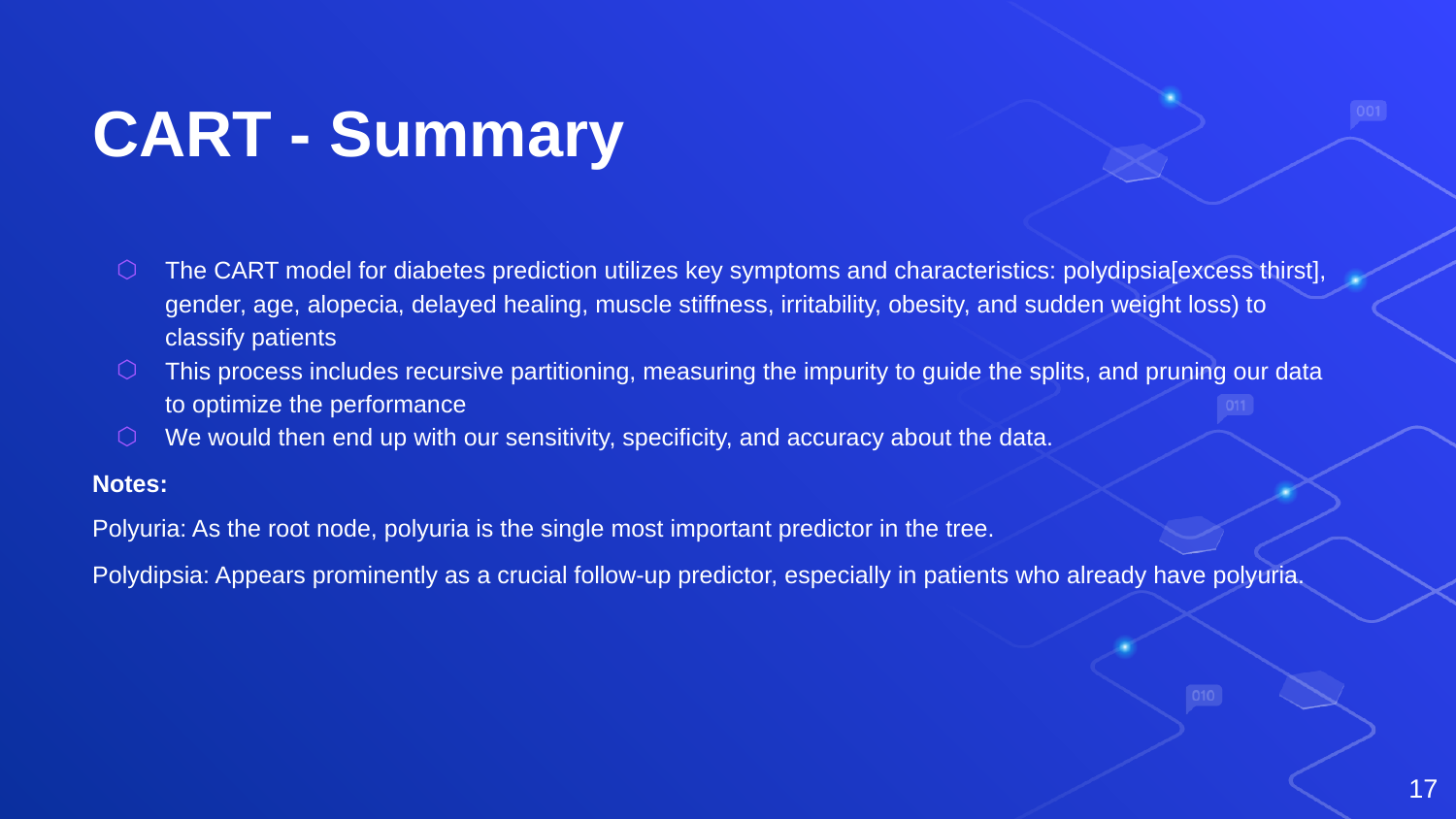

# CART - Summary
The CART model for diabetes prediction utilizes key symptoms and characteristics: polydipsia[excess thirst], gender, age, alopecia, delayed healing, muscle stiffness, irritability, obesity, and sudden weight loss) to classify patients
This process includes recursive partitioning, measuring the impurity to guide the splits, and pruning our data to optimize the performance
We would then end up with our sensitivity, specificity, and accuracy about the data.
Notes:
Polyuria: As the root node, polyuria is the single most important predictor in the tree.
Polydipsia: Appears prominently as a crucial follow-up predictor, especially in patients who already have polyuria.

17